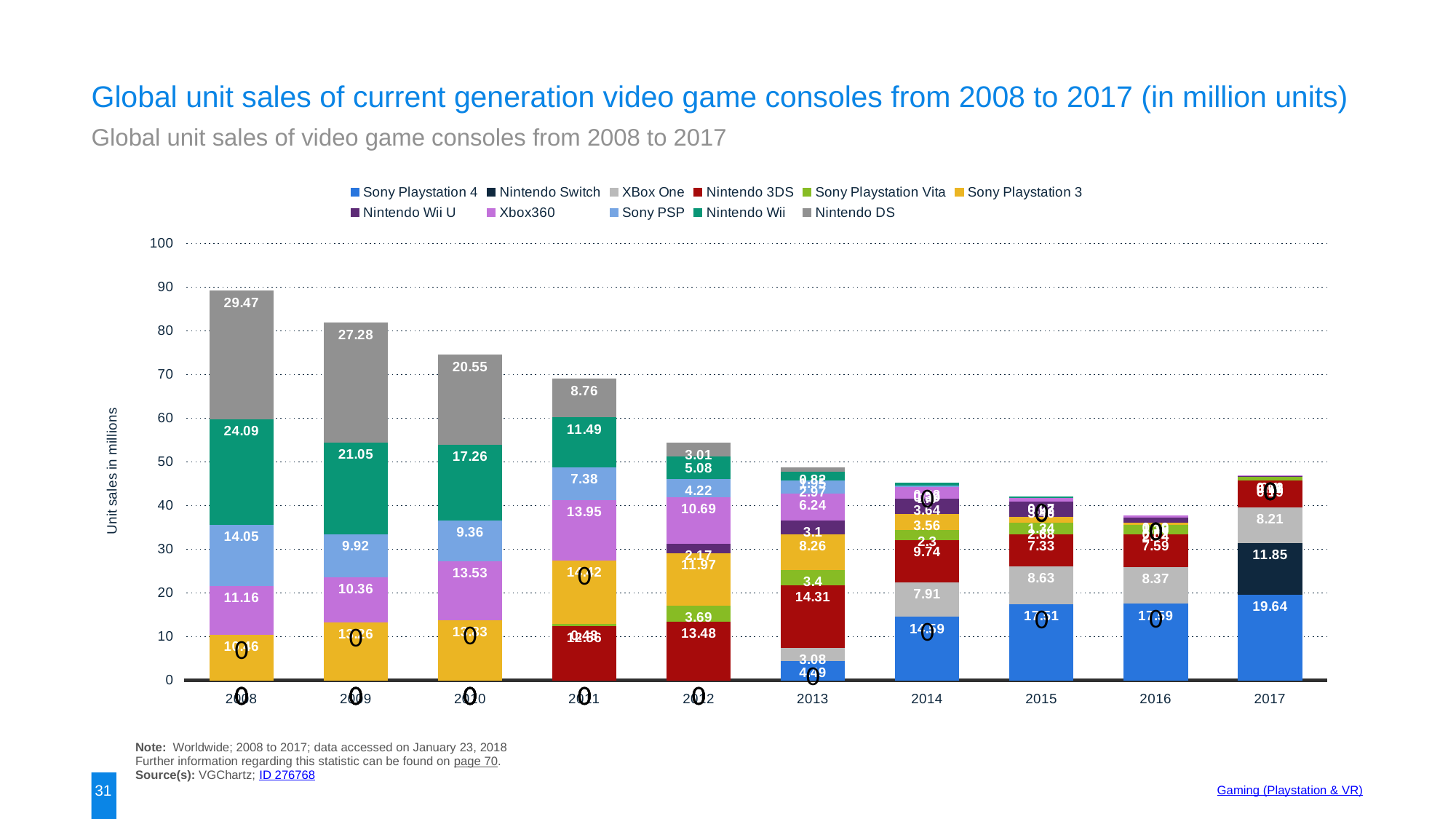

Global unit sales of current generation video game consoles from 2008 to 2017 (in million units)
Global unit sales of video game consoles from 2008 to 2017

### Chart:

| Category | Sony Playstation 4 | Nintendo Switch | XBox One | Nintendo 3DS | Sony Playstation Vita | Sony Playstation 3 | Nintendo Wii U | Xbox360 | Sony PSP | Nintendo Wii | Nintendo DS |
|---|---|---|---|---|---|---|---|---|---|---|---|
| 2008 | None | None | None | None | None | 10.46 | None | 11.16 | 14.05 | 24.09 | 29.47 |
| 2009 | None | None | None | None | None | 13.26 | None | 10.36 | 9.92 | 21.05 | 27.28 |
| 2010 | None | None | None | None | None | 13.83 | None | 13.53 | 9.36 | 17.26 | 20.55 |
| 2011 | None | None | None | 12.56 | 0.48 | 14.42 | None | 13.95 | 7.38 | 11.49 | 8.76 |
| 2012 | None | None | None | 13.48 | 3.69 | 11.97 | 2.17 | 10.69 | 4.22 | 5.08 | 3.01 |
| 2013 | 4.49 | None | 3.08 | 14.31 | 3.4 | 8.26 | 3.1 | 6.24 | 2.97 | 1.95 | 0.82 |
| 2014 | 14.59 | None | 7.91 | 9.74 | 2.3 | 3.56 | 3.64 | 2.6 | 0.39 | 0.52 | None |
| 2015 | 17.51 | None | 8.63 | 7.33 | 2.68 | 1.34 | 3.46 | 0.93 | None | 0.07 | None |
| 2016 | 17.59 | None | 8.37 | 7.59 | 2.04 | 0.52 | 1.16 | 0.39 | None | None | None |
| 2017 | 19.64 | 11.85 | 8.21 | 6.19 | 0.72 | 0.11 | 0.1 | 0.06 | None | None | None |
Note:  Worldwide; 2008 to 2017; data accessed on January 23, 2018
Further information regarding this statistic can be found on page 70.
Source(s): VGChartz; ID 276768

31
Gaming (Playstation & VR)